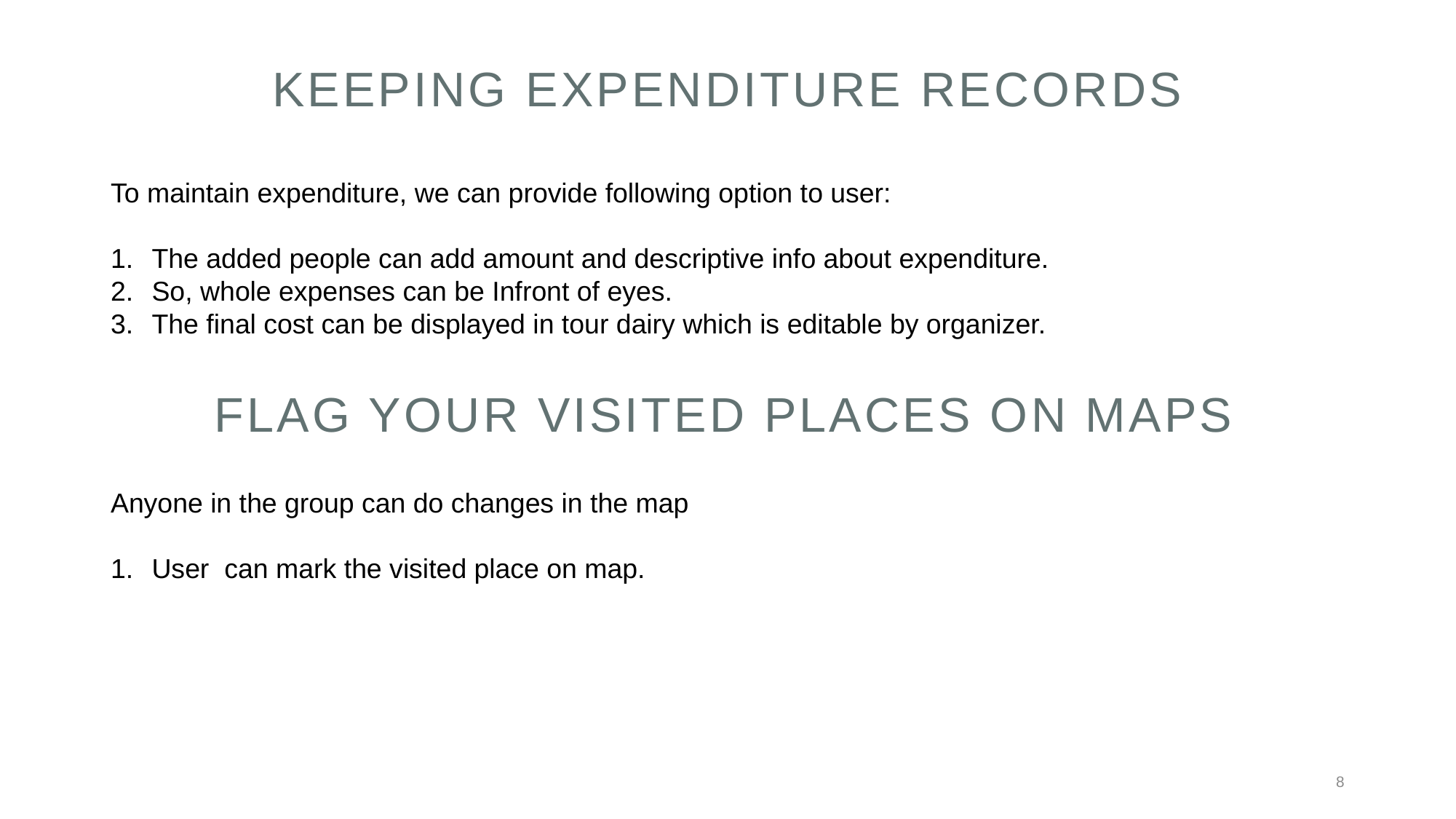

# Keeping expenditure records
To maintain expenditure, we can provide following option to user:

The added people can add amount and descriptive info about expenditure.
So, whole expenses can be Infront of eyes.
The final cost can be displayed in tour dairy which is editable by organizer.
Flag your visited places on maps
Anyone in the group can do changes in the map

User  can mark the visited place on map.
8